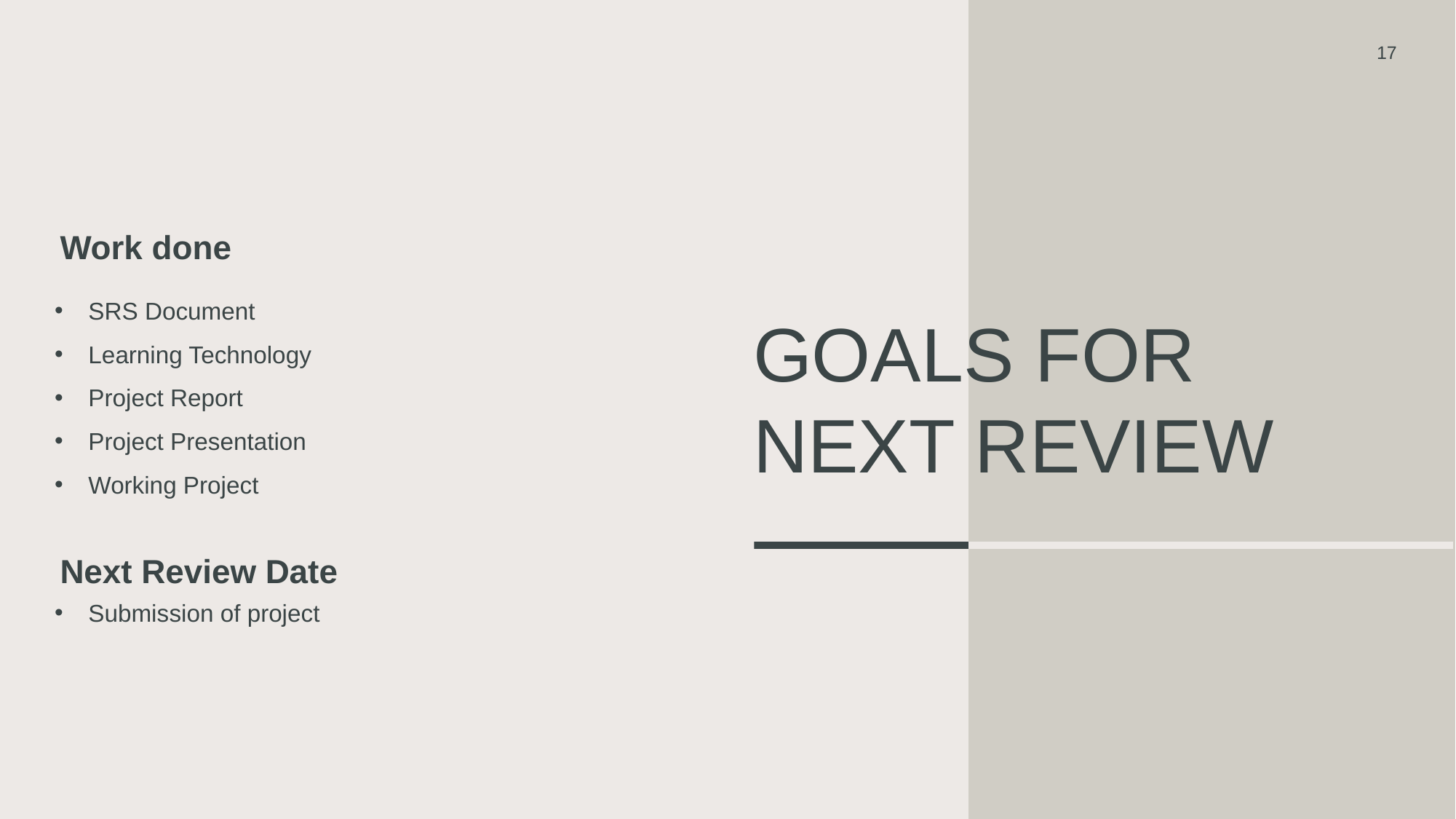

17
Work done
SRS Document
Learning Technology
Project Report
Project Presentation
Working Project

# GOALS FOR NEXT REVIEW
Next Review Date
Submission of project